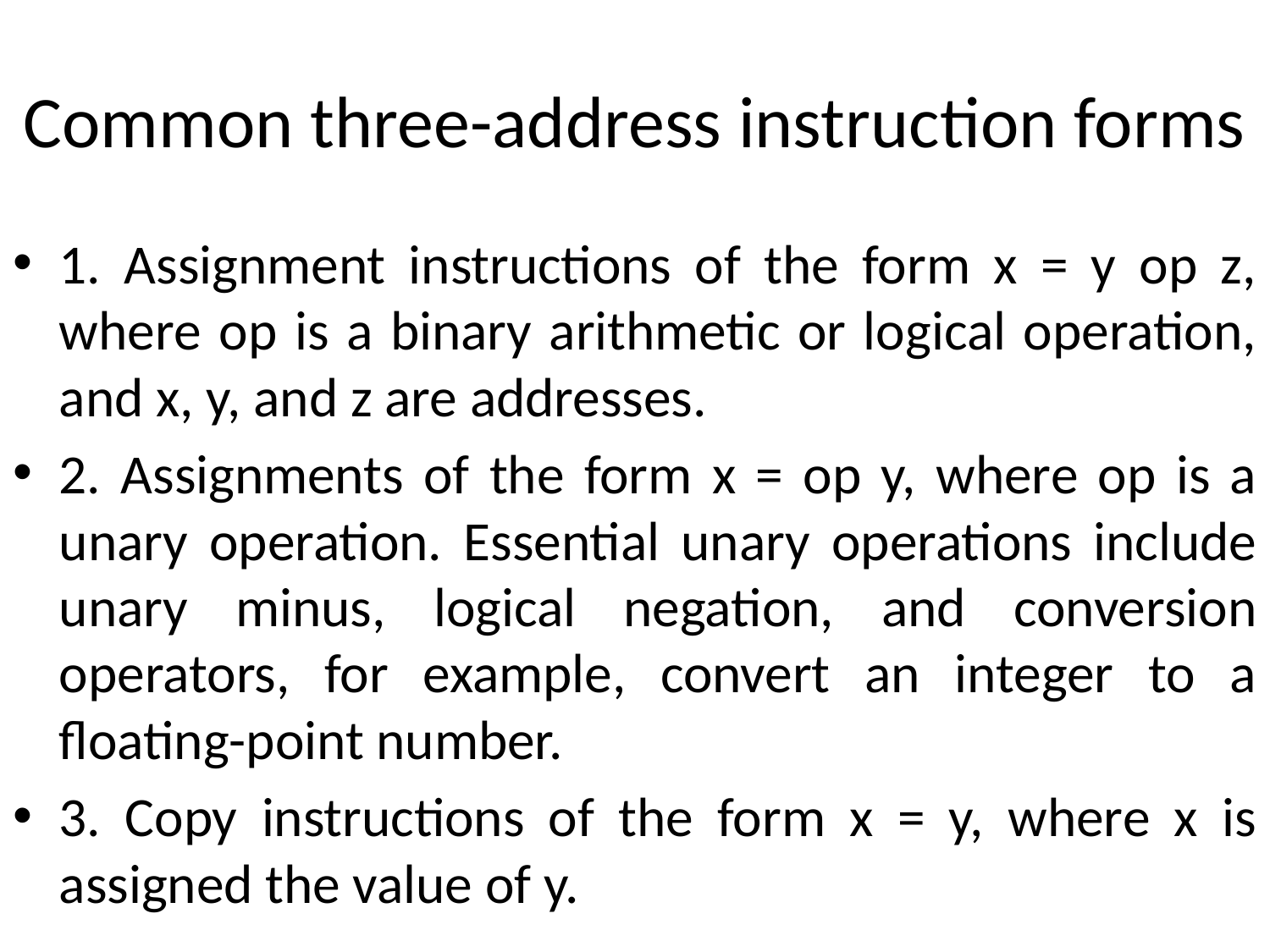

# Common three-address instruction forms
1. Assignment instructions of the form x = y op z, where op is a binary arithmetic or logical operation, and x, y, and z are addresses.
2. Assignments of the form x = op y, where op is a unary operation. Essential unary operations include unary minus, logical negation, and conversion operators, for example, convert an integer to a floating-point number.
3. Copy instructions of the form x = y, where x is assigned the value of y.